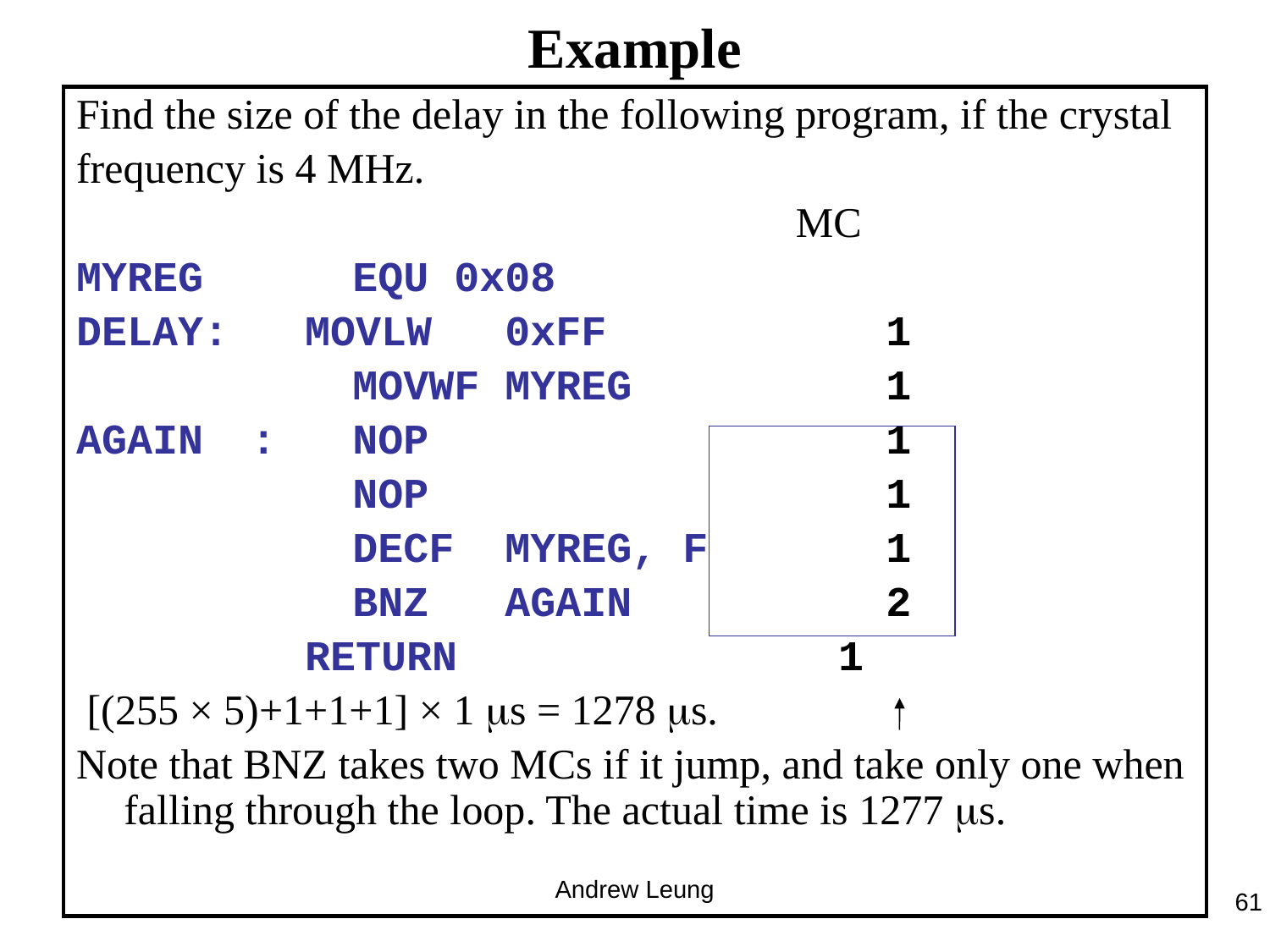

# Example
Find the size of the delay in the following program, if the crystal
frequency is 4 MHz.
                                                                    MC
MYREG	    EQU 0x08
DELAY:   MOVLW	0xFF           1
		    MOVWF	MYREG          1
AGAIN	:   NOP				1
		    NOP				1
		    DECF  MYREG, F       1
		    BNZ   AGAIN          2
         RETURN               1
 [(255 × 5)+1+1+1] × 1 μs = 1278 μs.
Note that BNZ takes two MCs if it jump, and take only one when falling through the loop. The actual time is 1277 μs.

Andrew Leung
61